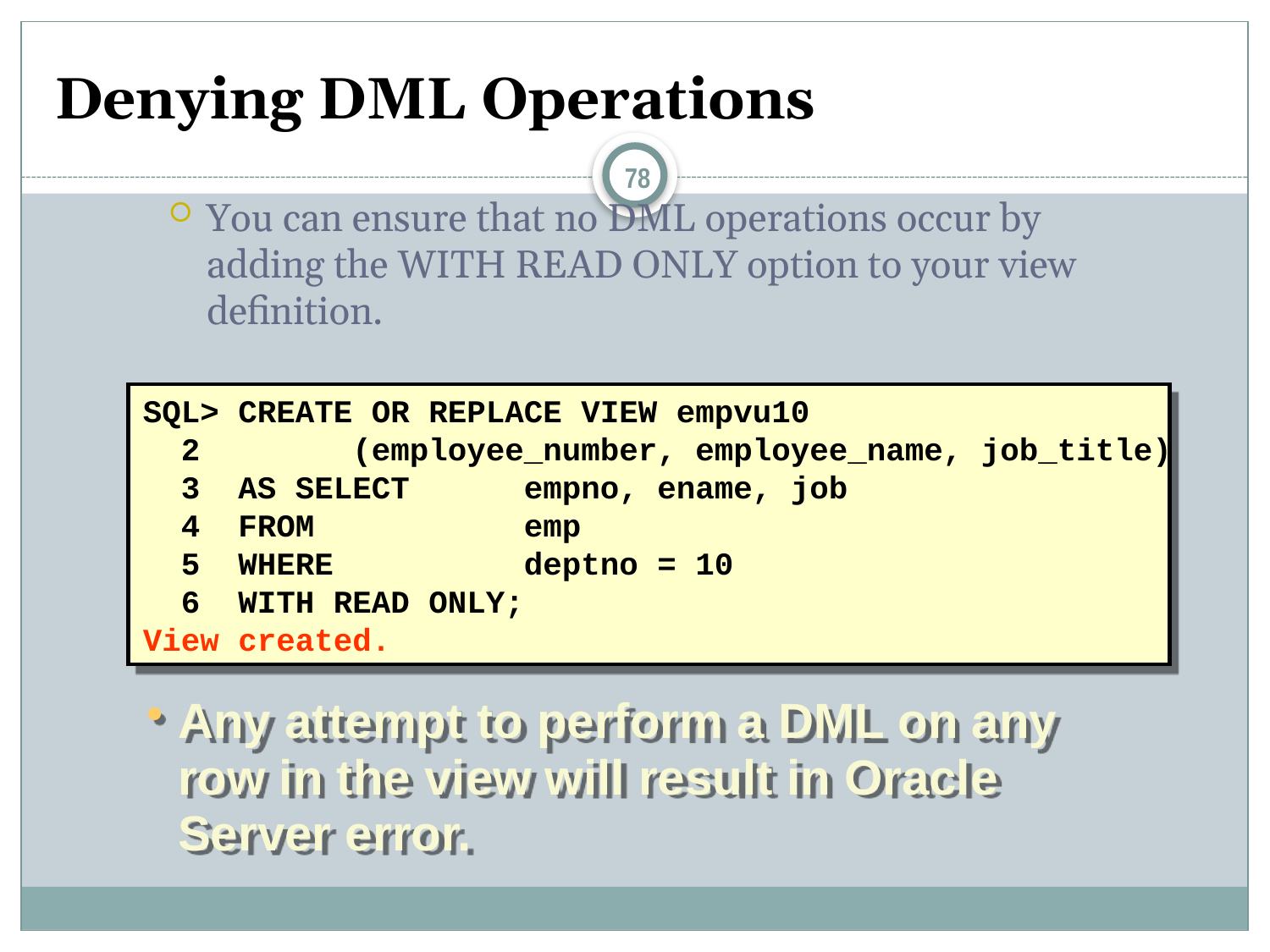

# Denying DML Operations
78
You can ensure that no DML operations occur by adding the WITH READ ONLY option to your view definition.
SQL> CREATE OR REPLACE VIEW empvu10
  2        (employee_number, employee_name, job_title)
  3  AS SELECT	empno, ename, job
  4  FROM				emp
  5  WHERE				deptno = 10
  6  WITH READ ONLY;
View created.

Any attempt to perform a DML on any row in the view will result in Oracle Server error.